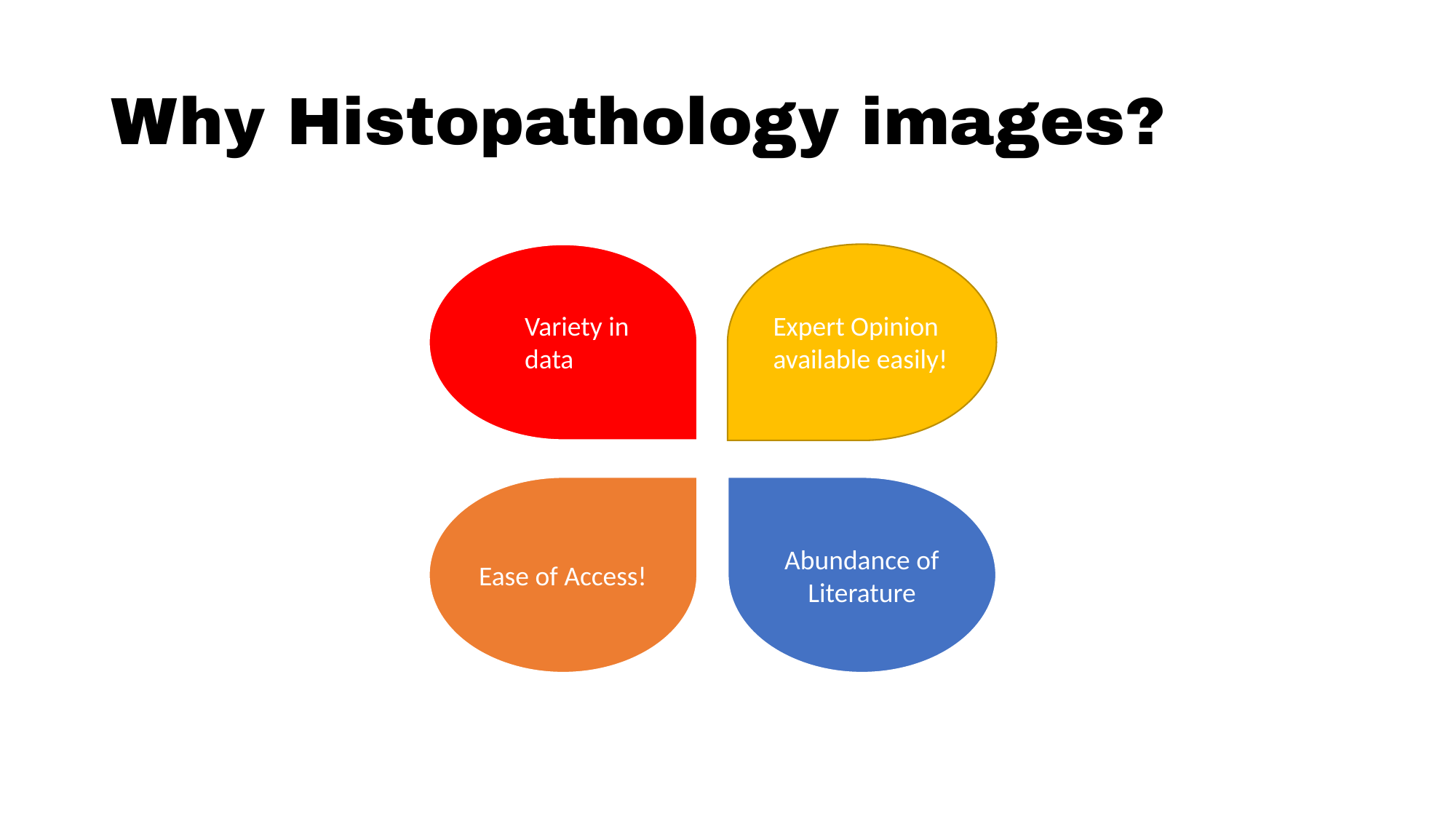

# Why Histopathology images?

Variety in data
Expert Opinion available easily!
Abundance of Literature
Ease of Access!